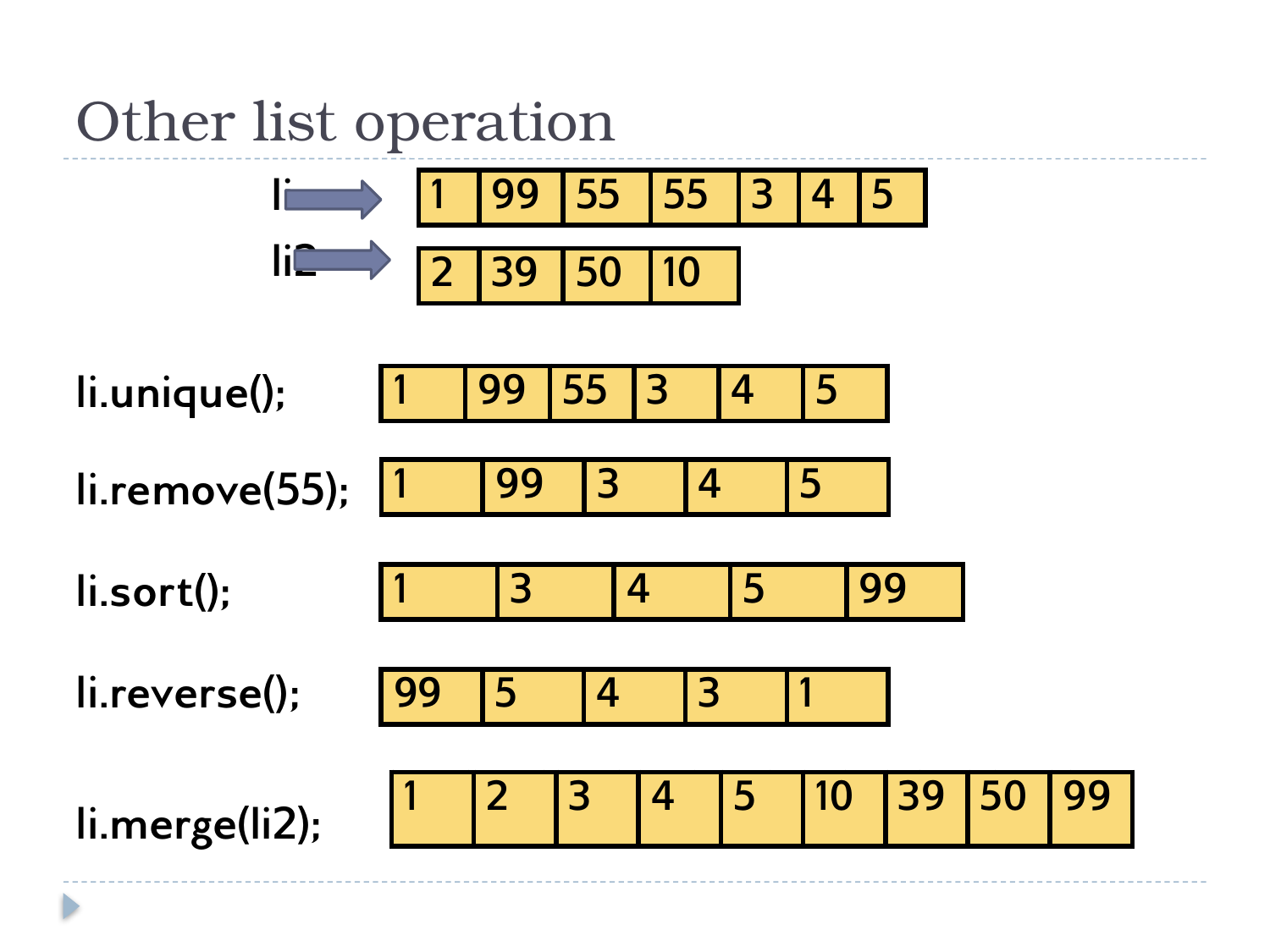

# Other list operation
             li
             li2

li.unique();

li.remove(55);

li.sort();

li.reverse();

li.merge(li2);
| 1 | 99 | 55 | 55 | 3 | 4 | 5 |
| --- | --- | --- | --- | --- | --- | --- |

| 2 | 39 | 50 | 10 |
| --- | --- | --- | --- |
| 1 | 99 | 55 | 3 | 4 | 5 |
| --- | --- | --- | --- | --- | --- |
| 1 | 99 | 3 | 4 | 5 |
| --- | --- | --- | --- | --- |
| 1 | 3 | 4 | 5 | 99 |
| --- | --- | --- | --- | --- |
| 99 | 5 | 4 | 3 | 1 |
| --- | --- | --- | --- | --- |
| 2 | 39 | 50 | 10 | 99 | 5 | 4 | 3 | 1 |
| --- | --- | --- | --- | --- | --- | --- | --- | --- |
| 1 | 2 | 3 | 4 | 5 | 10 | 39 | 50 | 99 |
| --- | --- | --- | --- | --- | --- | --- | --- | --- |